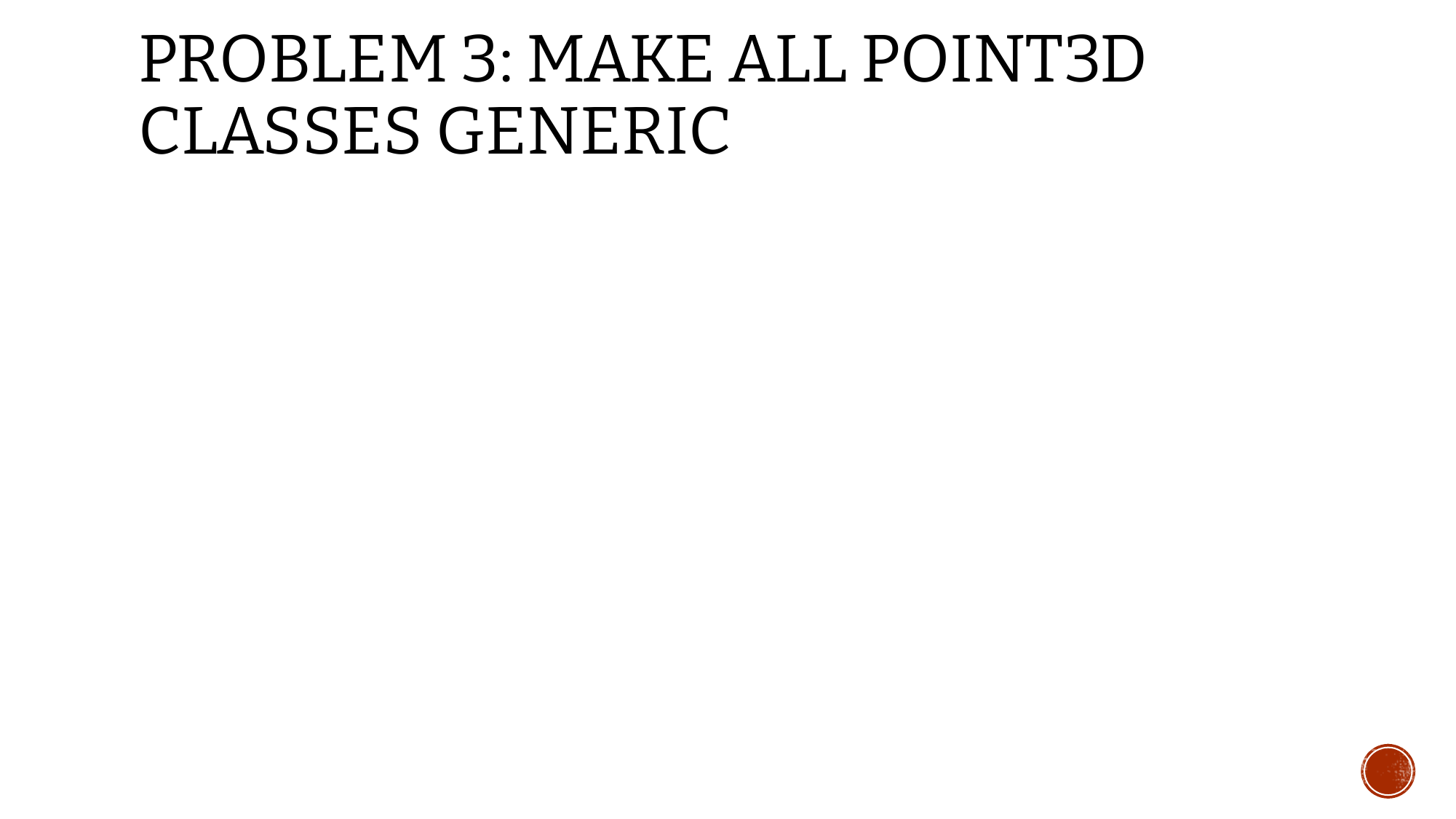

# Problem 3: Make All Point3d classes generic